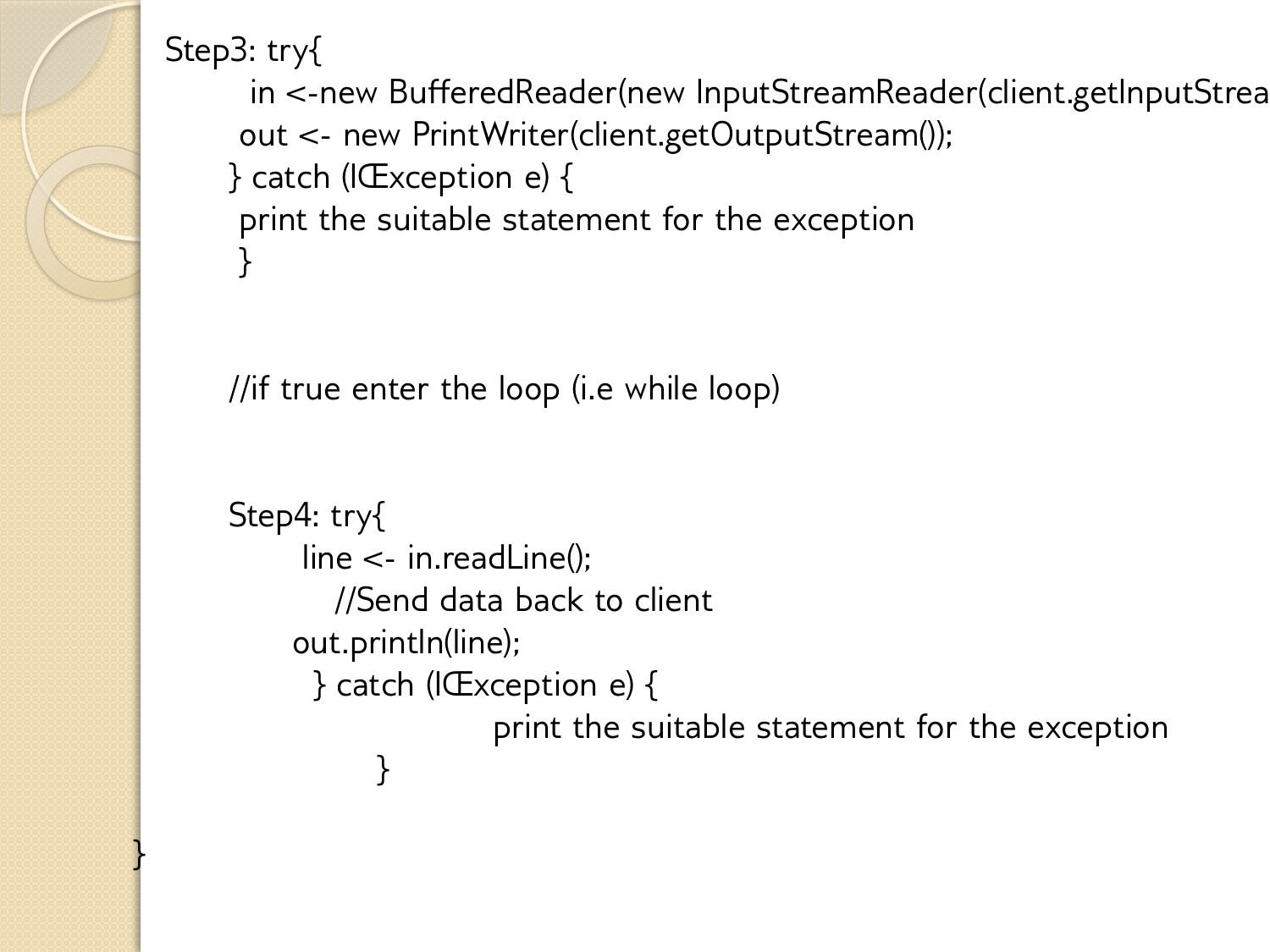

Step3: try{
		  in <-new BufferedReader(new InputStreamReader(client.getInputStream()));
		 out <- new PrintWriter(client.getOutputStream());
 		} catch (IOException e) {
		 print the suitable statement for the exception
		 }

		//if true enter the loop (i.e while loop)

		Step4: try{
			 line <- in.readLine();
                      //Send data back to client
			out.println(line);
		        } catch (IOException e) {
						 print the suitable statement for the exception 								  }

   }